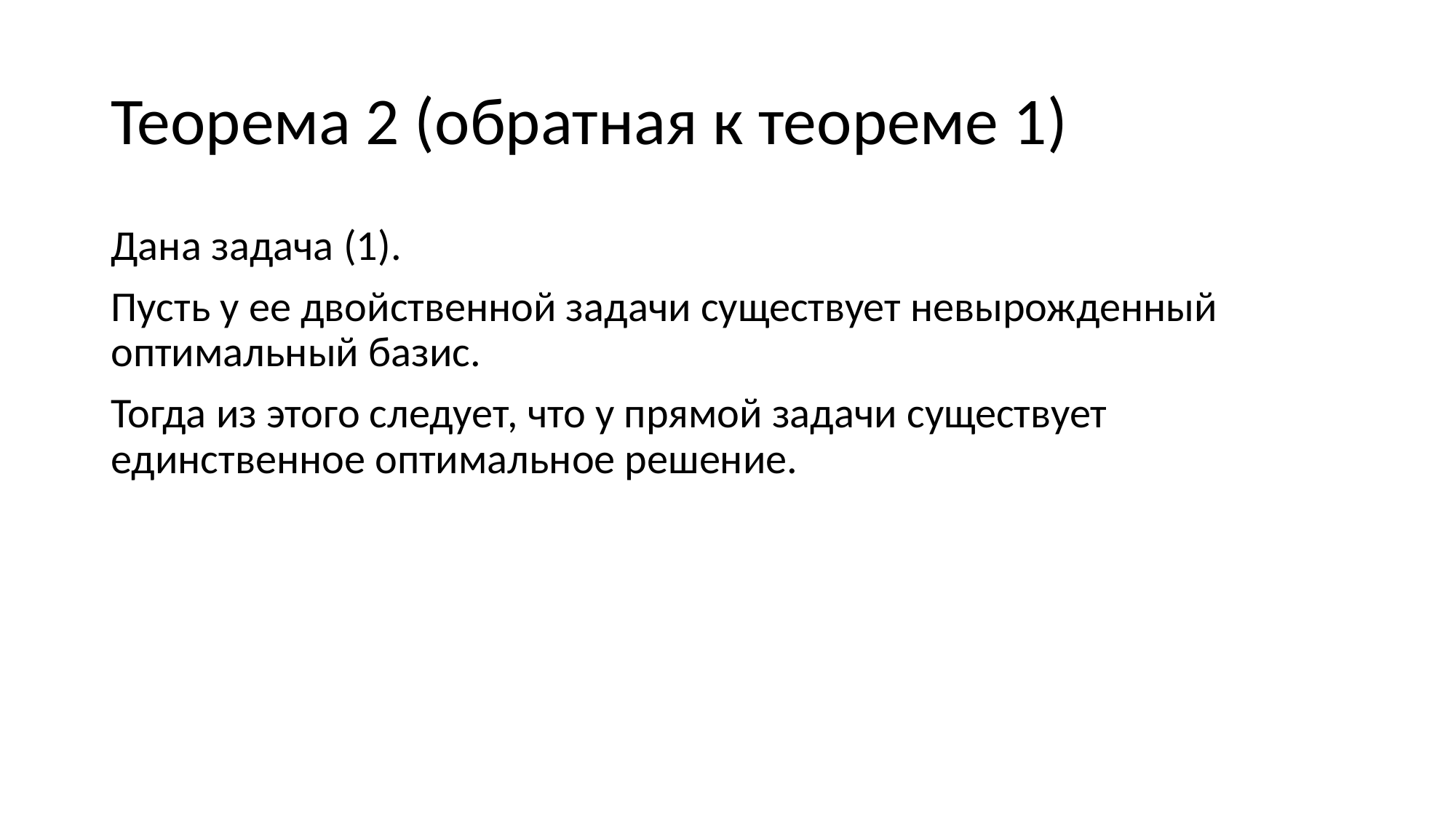

# Теорема 2 (обратная к теореме 1)
Дана задача (1).
Пусть у ее двойственной задачи существует невырожденный оптимальный базис.
Тогда из этого следует, что у прямой задачи существует единственное оптимальное решение.